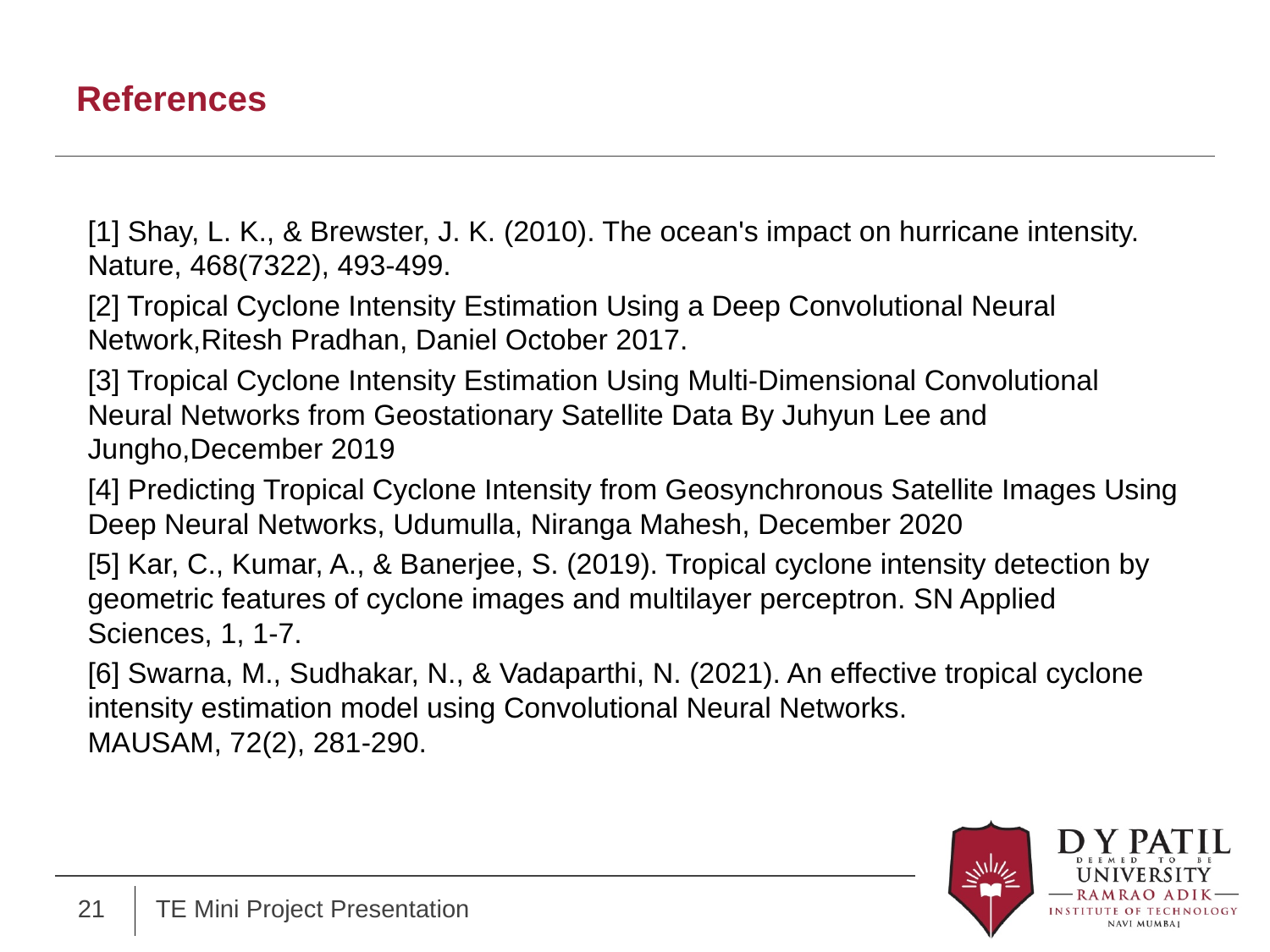

# References
[1] Shay, L. K., & Brewster, J. K. (2010). The ocean's impact on hurricane intensity. Nature, 468(7322), 493-499.
[2] Tropical Cyclone Intensity Estimation Using a Deep Convolutional Neural Network,Ritesh Pradhan, Daniel October 2017.
[3] Tropical Cyclone Intensity Estimation Using Multi-Dimensional Convolutional Neural Networks from Geostationary Satellite Data By Juhyun Lee and Jungho,December 2019
[4] Predicting Tropical Cyclone Intensity from Geosynchronous Satellite Images Using Deep Neural Networks, Udumulla, Niranga Mahesh, December 2020
[5] Kar, C., Kumar, A., & Banerjee, S. (2019). Tropical cyclone intensity detection by geometric features of cyclone images and multilayer perceptron. SN Applied Sciences, 1, 1-7.
[6] Swarna, M., Sudhakar, N., & Vadaparthi, N. (2021). An effective tropical cyclone intensity estimation model using Convolutional Neural Networks. MAUSAM, 72(2), 281-290.

21
TE Mini Project Presentation